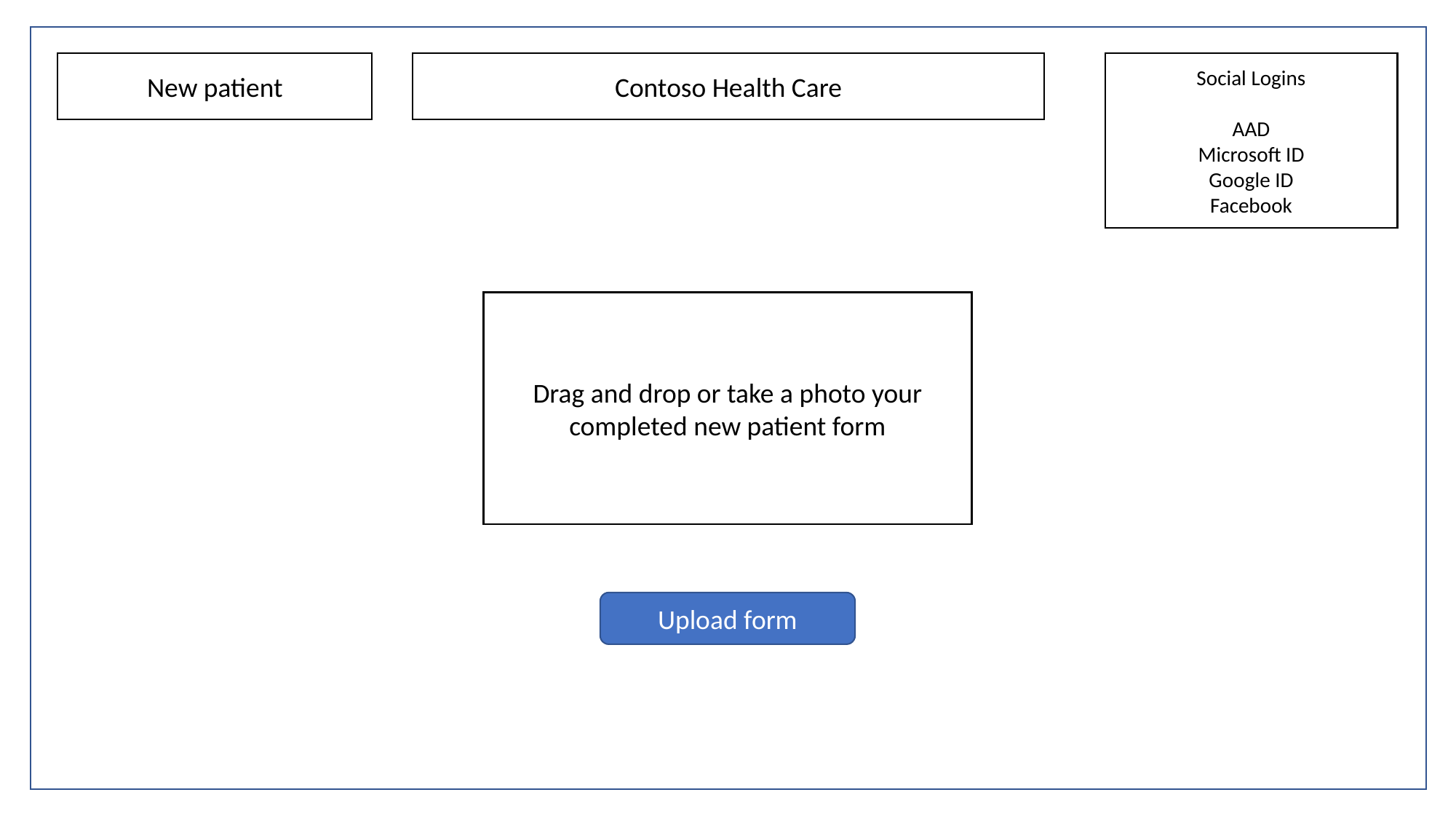

New patient
Contoso Health Care
Social Logins

AAD
Microsoft ID
Google ID
Facebook
Drag and drop or take a photo your completed new patient form
Upload form